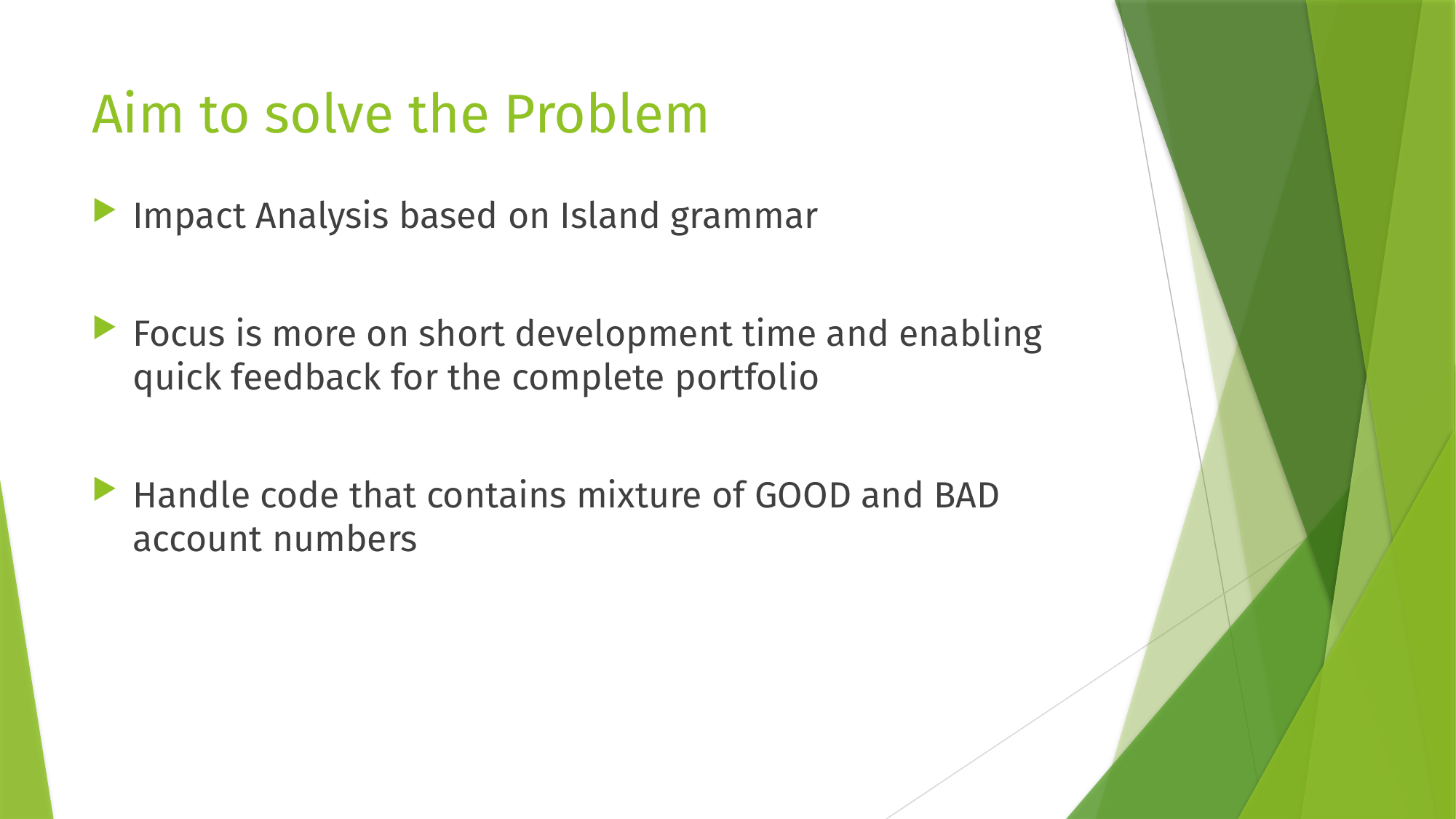

# Aim to solve the Problem
Impact Analysis based on Island grammar

Focus is more on short development time and enabling quick feedback for the complete portfolio

Handle code that contains mixture of GOOD and BAD account numbers